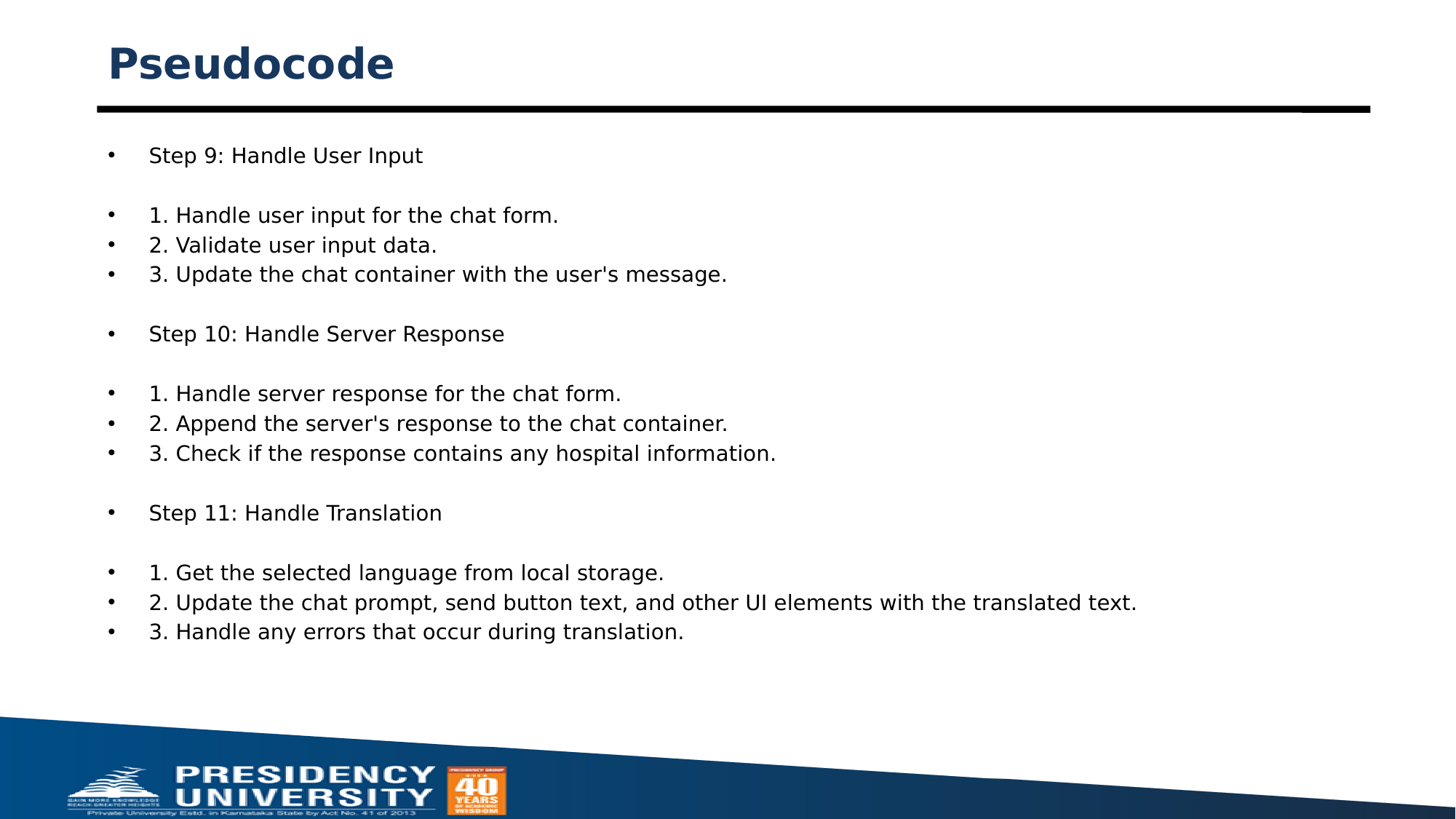

# Pseudocode
Step 9: Handle User Input

1. Handle user input for the chat form.
2. Validate user input data.
3. Update the chat container with the user's message.

Step 10: Handle Server Response

1. Handle server response for the chat form.
2. Append the server's response to the chat container.
3. Check if the response contains any hospital information.

Step 11: Handle Translation

1. Get the selected language from local storage.
2. Update the chat prompt, send button text, and other UI elements with the translated text.
3. Handle any errors that occur during translation.